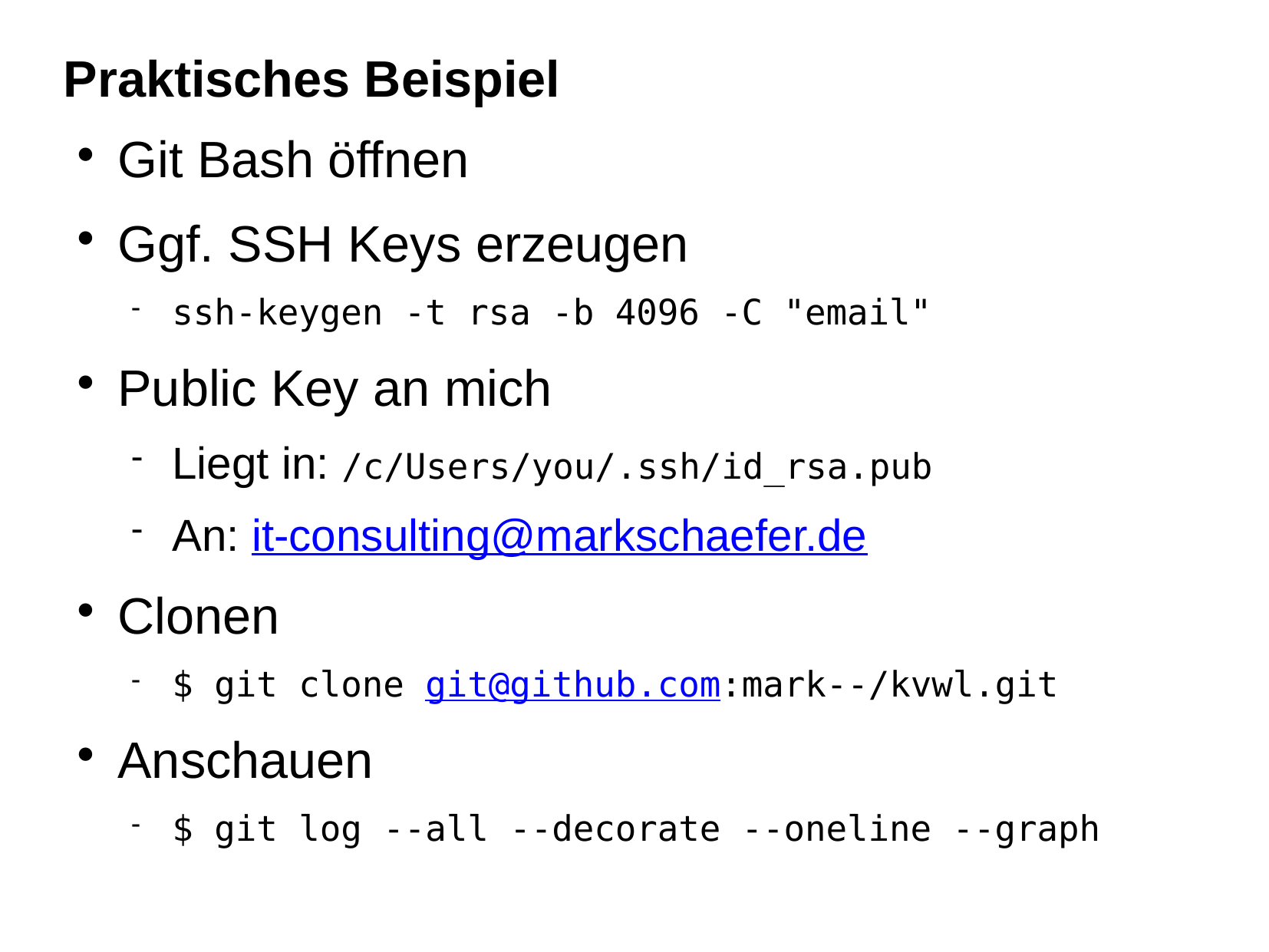

Praktisches Beispiel
Git Bash öffnen
Ggf. SSH Keys erzeugen
ssh-keygen -t rsa -b 4096 -C "email"
Public Key an mich
Liegt in: /c/Users/you/.ssh/id_rsa.pub
An: it-consulting@markschaefer.de
Clonen
$ git clone git@github.com:mark--/kvwl.git
Anschauen
$ git log --all --decorate --oneline --graph